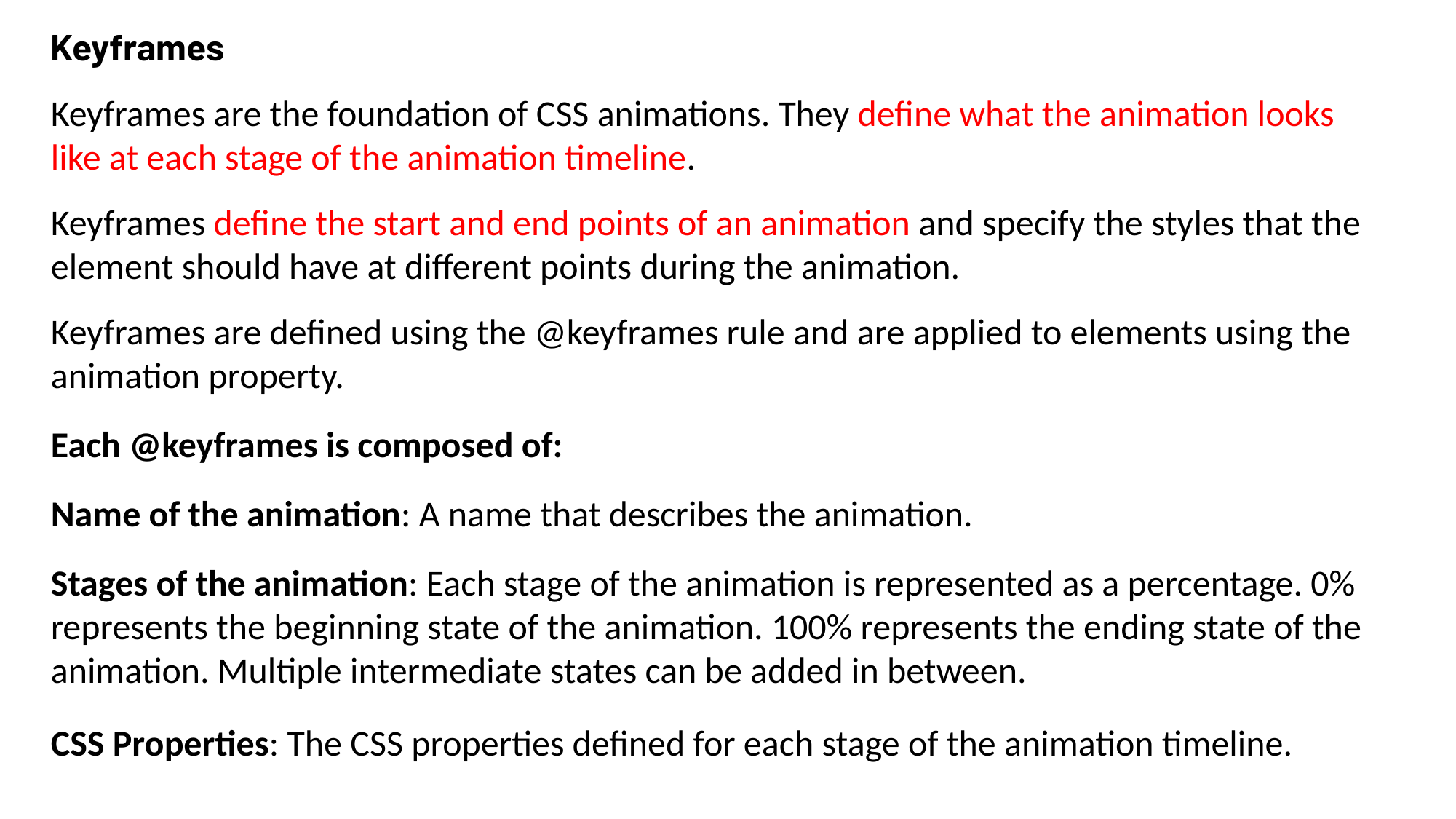

Keyframes
Keyframes are the foundation of CSS animations. They define what the animation looks like at each stage of the animation timeline.

Keyframes define the start and end points of an animation and specify the styles that the element should have at different points during the animation.

Keyframes are defined using the @keyframes rule and are applied to elements using the animation property.

Each @keyframes is composed of:

Name of the animation: A name that describes the animation.

Stages of the animation: Each stage of the animation is represented as a percentage. 0% represents the beginning state of the animation. 100% represents the ending state of the animation. Multiple intermediate states can be added in between.

CSS Properties: The CSS properties defined for each stage of the animation timeline.